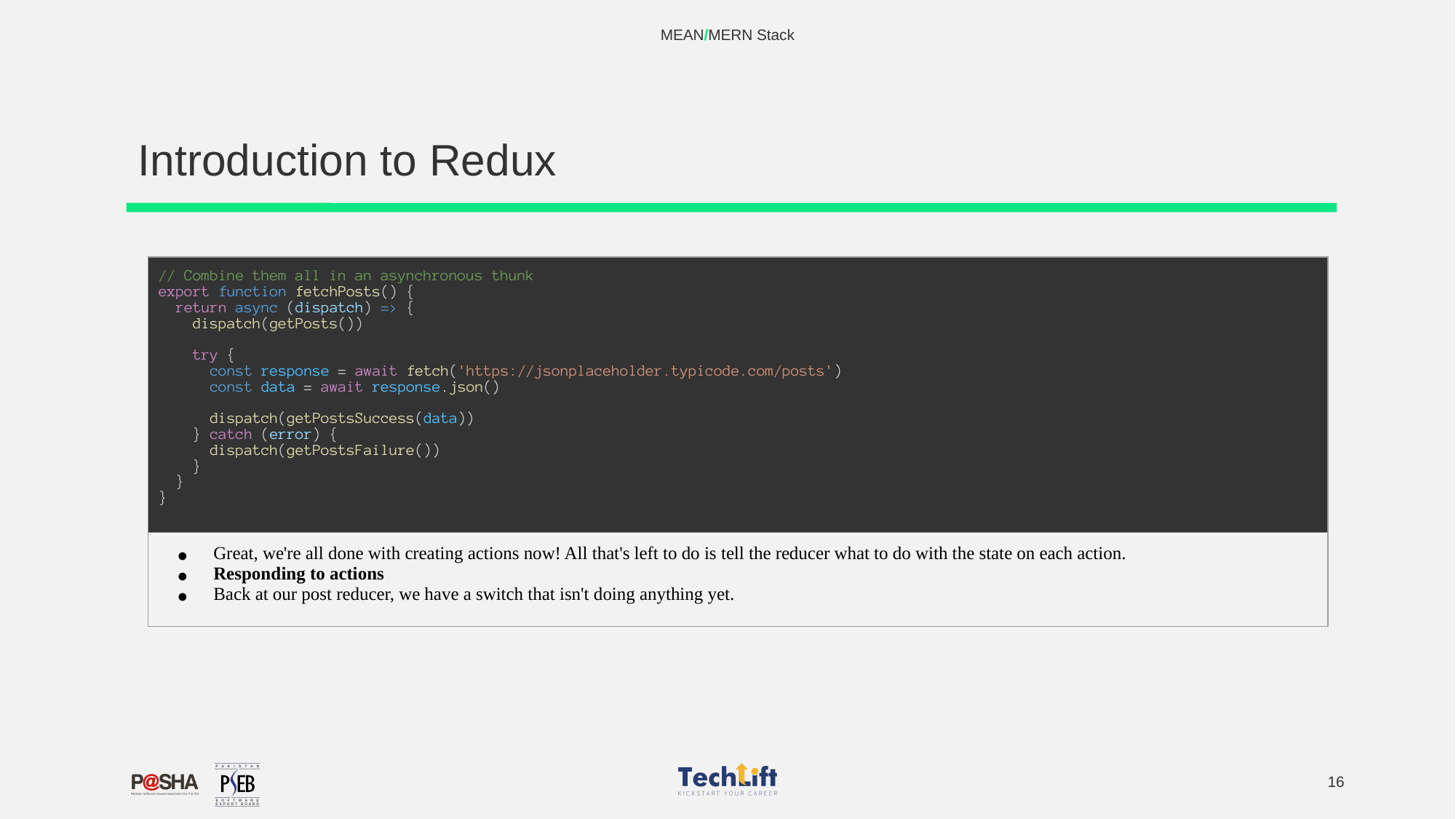

MEAN/MERN Stack
# Introduction to Redux
| // Combine them all in an asynchronous thunk export function fetchPosts() {   return async (dispatch) => {     dispatch(getPosts())     try {       const response = await fetch('https://jsonplaceholder.typicode.com/posts')       const data = await response.json()       dispatch(getPostsSuccess(data))     } catch (error) {       dispatch(getPostsFailure())     }   } } |
| --- |
| Great, we're all done with creating actions now! All that's left to do is tell the reducer what to do with the state on each action. Responding to actions Back at our post reducer, we have a switch that isn't doing anything yet. |
16